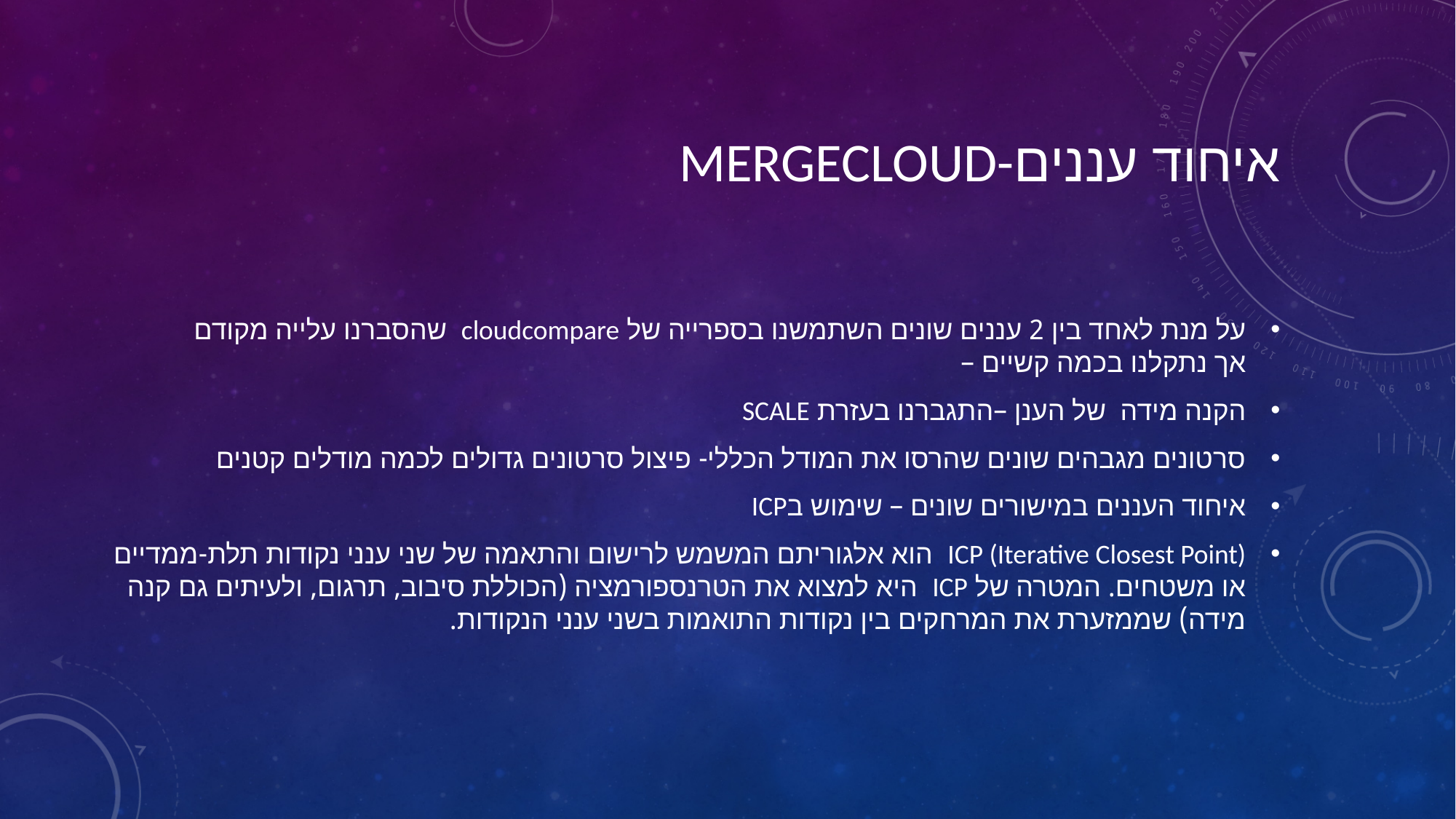

# MERGECLOUD-איחוד עננים
על מנת לאחד בין 2 עננים שונים השתמשנו בספרייה של cloudcompare  שהסברנו עלייה מקודם
אך נתקלנו בכמה קשיים –
הקנה מידה  של הענן –התגברנו בעזרת SCALE
סרטונים מגבהים שונים שהרסו את המודל הכללי- פיצול סרטונים גדולים לכמה מודלים קטנים
איחוד העננים במישורים שונים – שימוש בICP
ICP (Iterative Closest Point)  הוא אלגוריתם המשמש לרישום והתאמה של שני ענני נקודות תלת-ממדיים או משטחים. המטרה של ICP  היא למצוא את הטרנספורמציה (הכוללת סיבוב, תרגום, ולעיתים גם קנה מידה) שממזערת את המרחקים בין נקודות התואמות בשני ענני הנקודות.